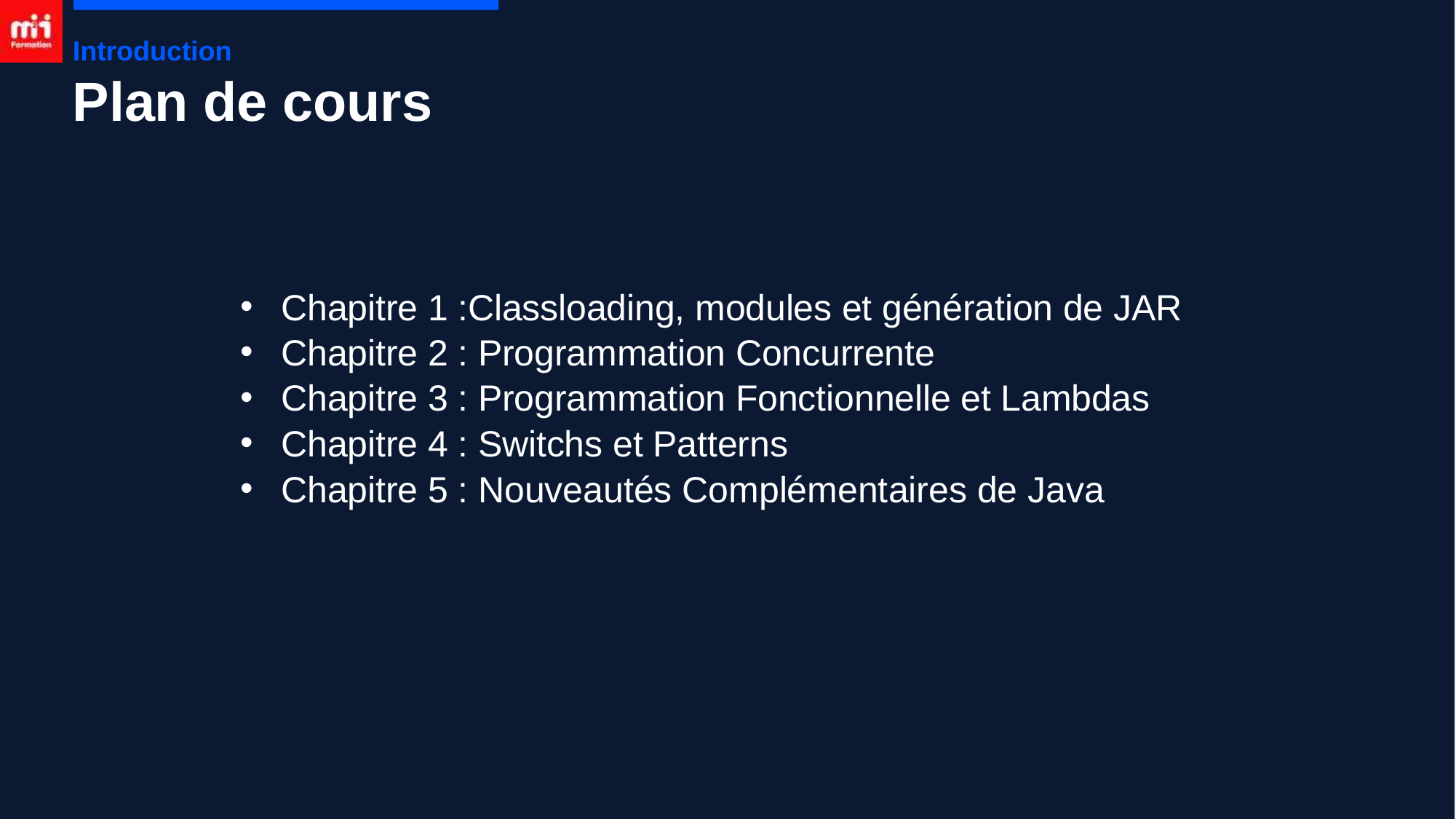

Introduction
# Plan de cours
Chapitre 1 :Classloading, modules et génération de JAR
Chapitre 2 : Programmation Concurrente
Chapitre 3 : Programmation Fonctionnelle et Lambdas
Chapitre 4 : Switchs et Patterns
Chapitre 5 : Nouveautés Complémentaires de Java